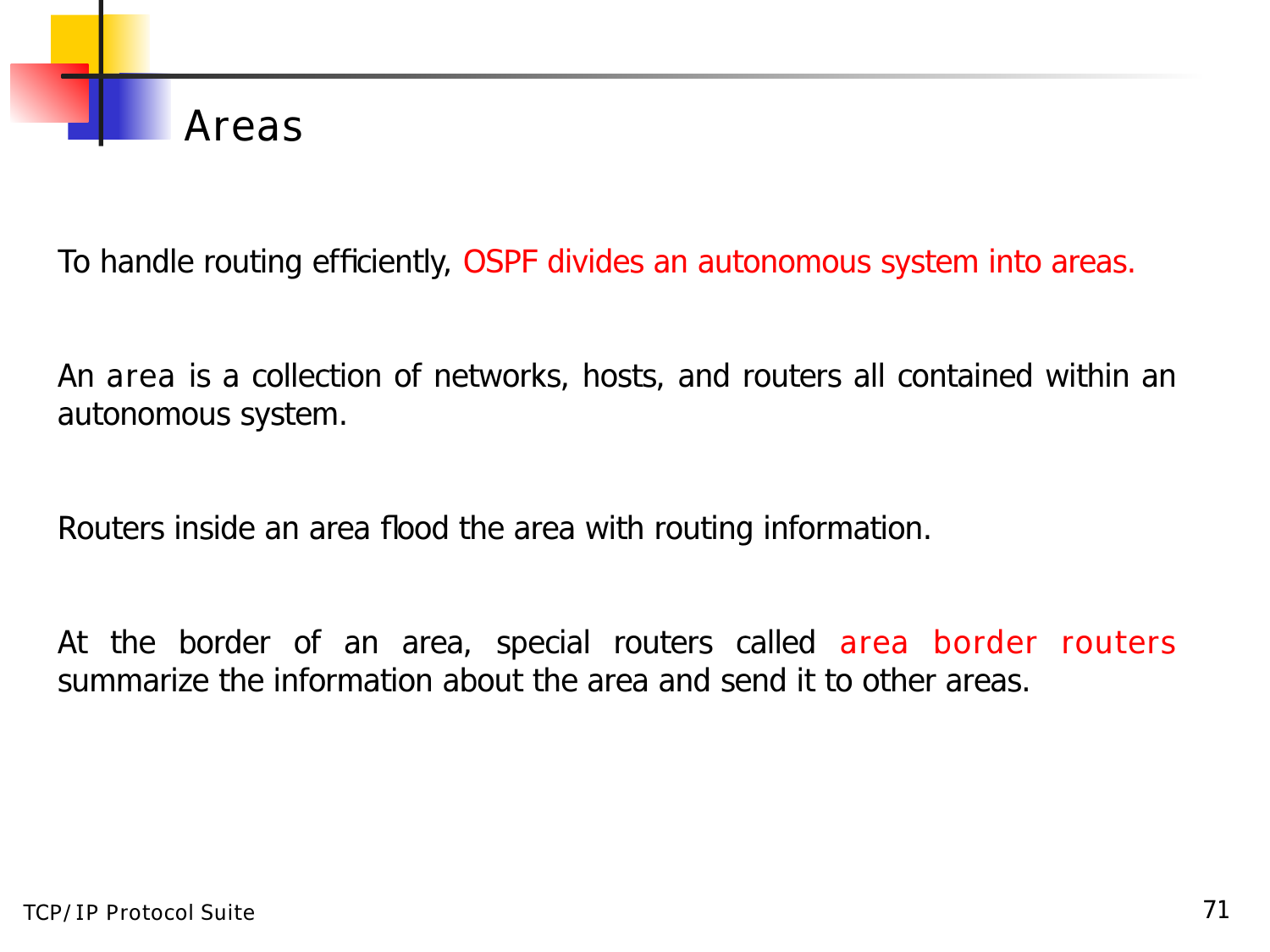

Areas
To handle routing efficiently, OSPF divides an autonomous system into areas.

An area is a collection of networks, hosts, and routers all contained within an autonomous system.

Routers inside an area flood the area with routing information.

At the border of an area, special routers called area border routers summarize the information about the area and send it to other areas.
71
TCP/IP Protocol Suite